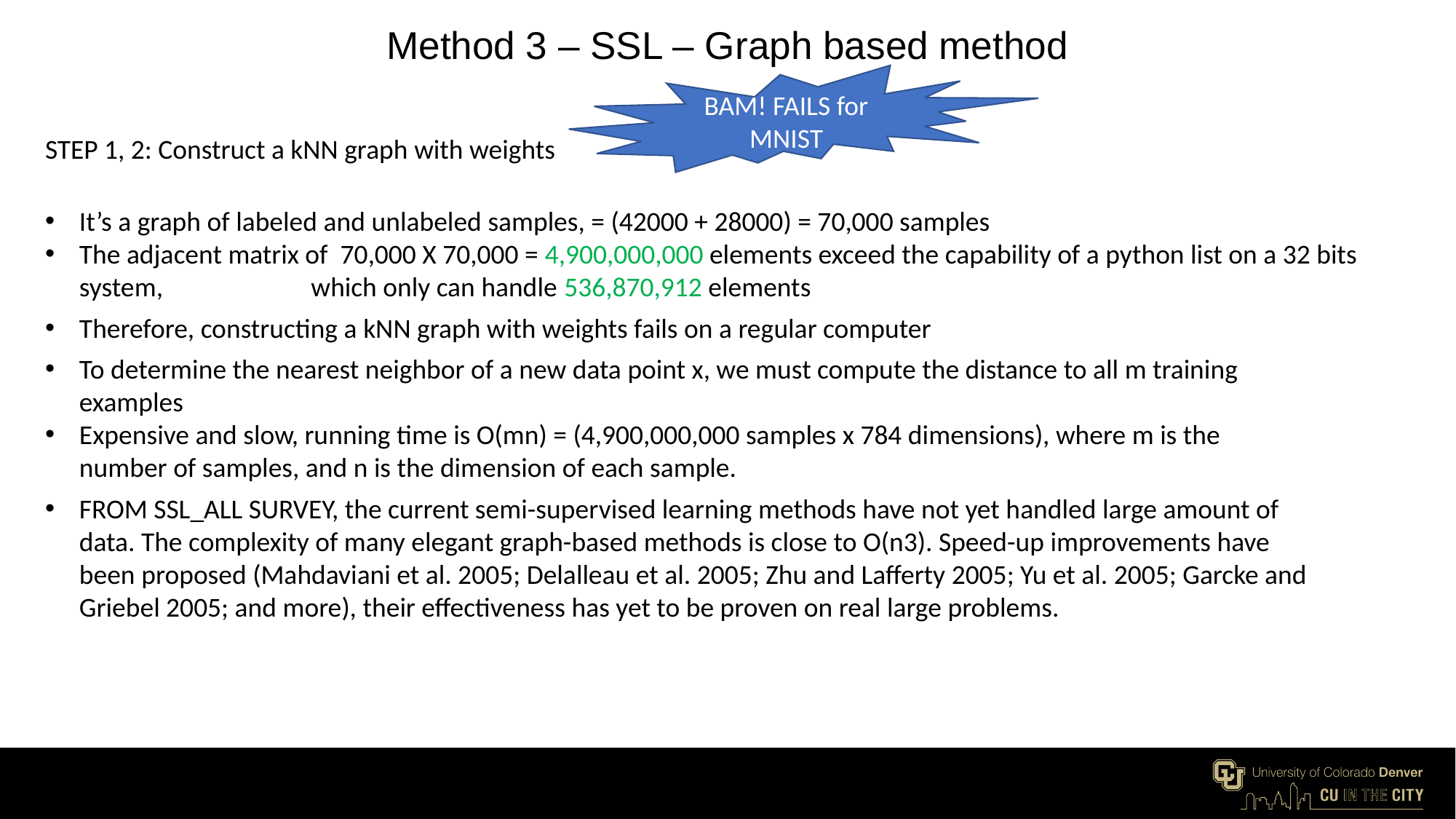

# Method 3 – SSL – Graph based method
BAM! FAILS for MNIST
STEP 1, 2: Construct a kNN graph with weights
It’s a graph of labeled and unlabeled samples, = (42000 + 28000) = 70,000 samples
The adjacent matrix of  70,000 X 70,000 = 4,900,000,000 elements exceed the capability of a python list on a 32 bits system,                        which only can handle 536,870,912 elements
Therefore, constructing a kNN graph with weights fails on a regular computer
To determine the nearest neighbor of a new data point x, we must compute the distance to all m training examples
Expensive and slow, running time is O(mn) = (4,900,000,000 samples x 784 dimensions), where m is the number of samples, and n is the dimension of each sample.
FROM SSL_ALL SURVEY, the current semi-supervised learning methods have not yet handled large amount of data. The complexity of many elegant graph-based methods is close to O(n3). Speed-up improvements have been proposed (Mahdaviani et al. 2005; Delalleau et al. 2005; Zhu and Lafferty 2005; Yu et al. 2005; Garcke and Griebel 2005; and more), their effectiveness has yet to be proven on real large problems.